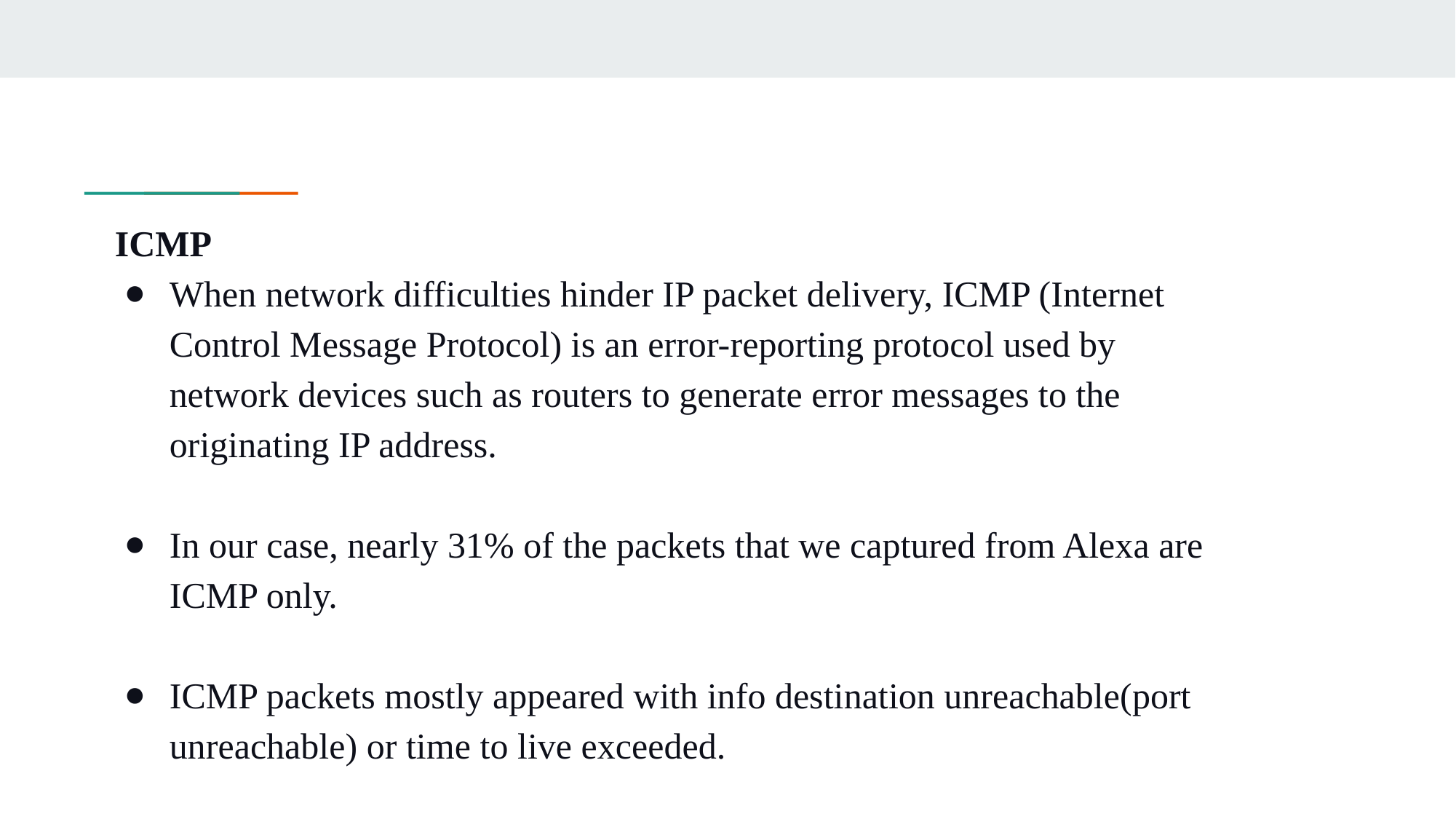

#
ICMP
When network difficulties hinder IP packet delivery, ICMP (Internet Control Message Protocol) is an error-reporting protocol used by network devices such as routers to generate error messages to the originating IP address.

In our case, nearly 31% of the packets that we captured from Alexa are ICMP only.

ICMP packets mostly appeared with info destination unreachable(port unreachable) or time to live exceeded.